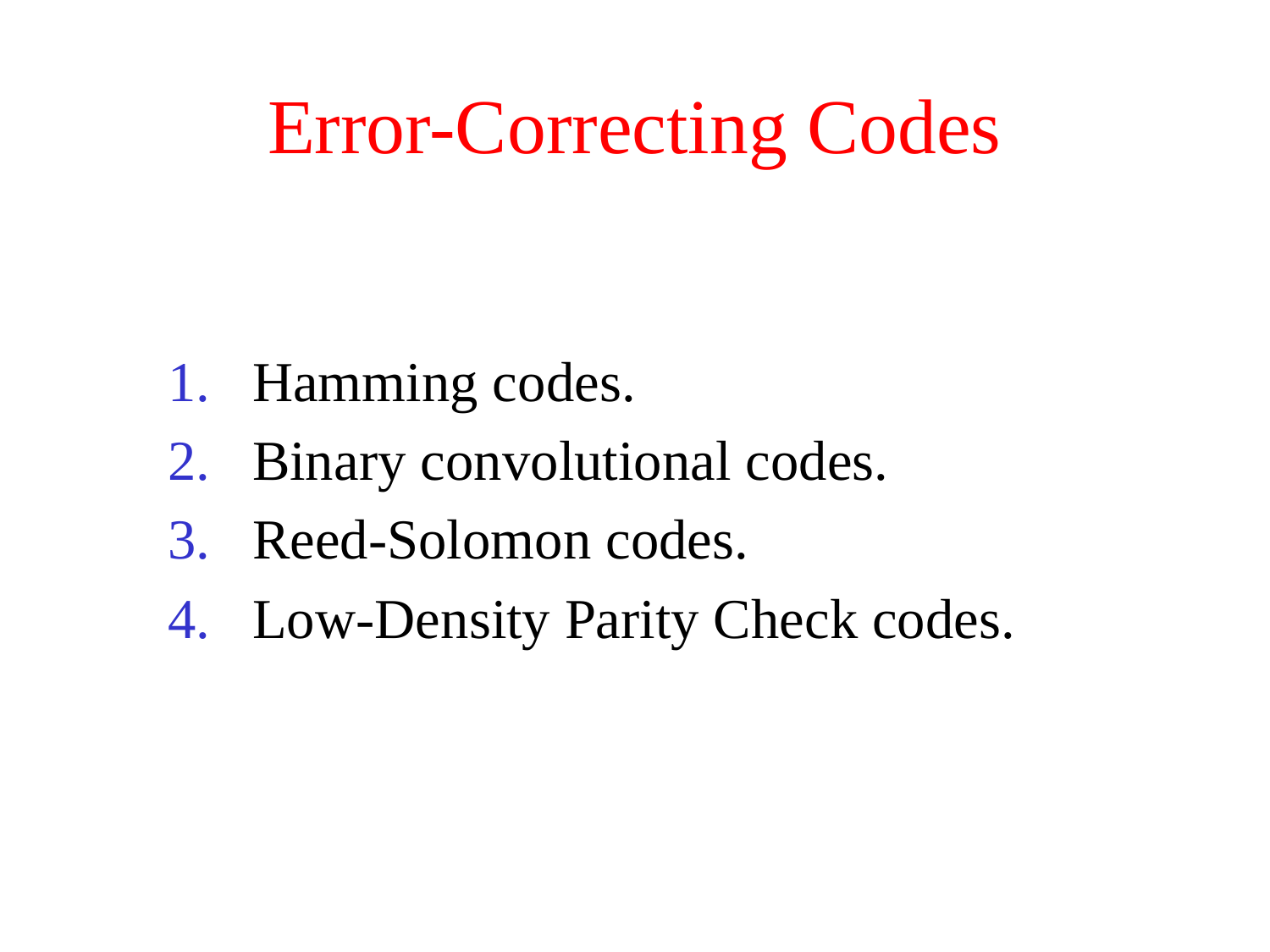

# Error-Correcting Codes
Hamming codes.
Binary convolutional codes.
Reed-Solomon codes.
Low-Density Parity Check codes.